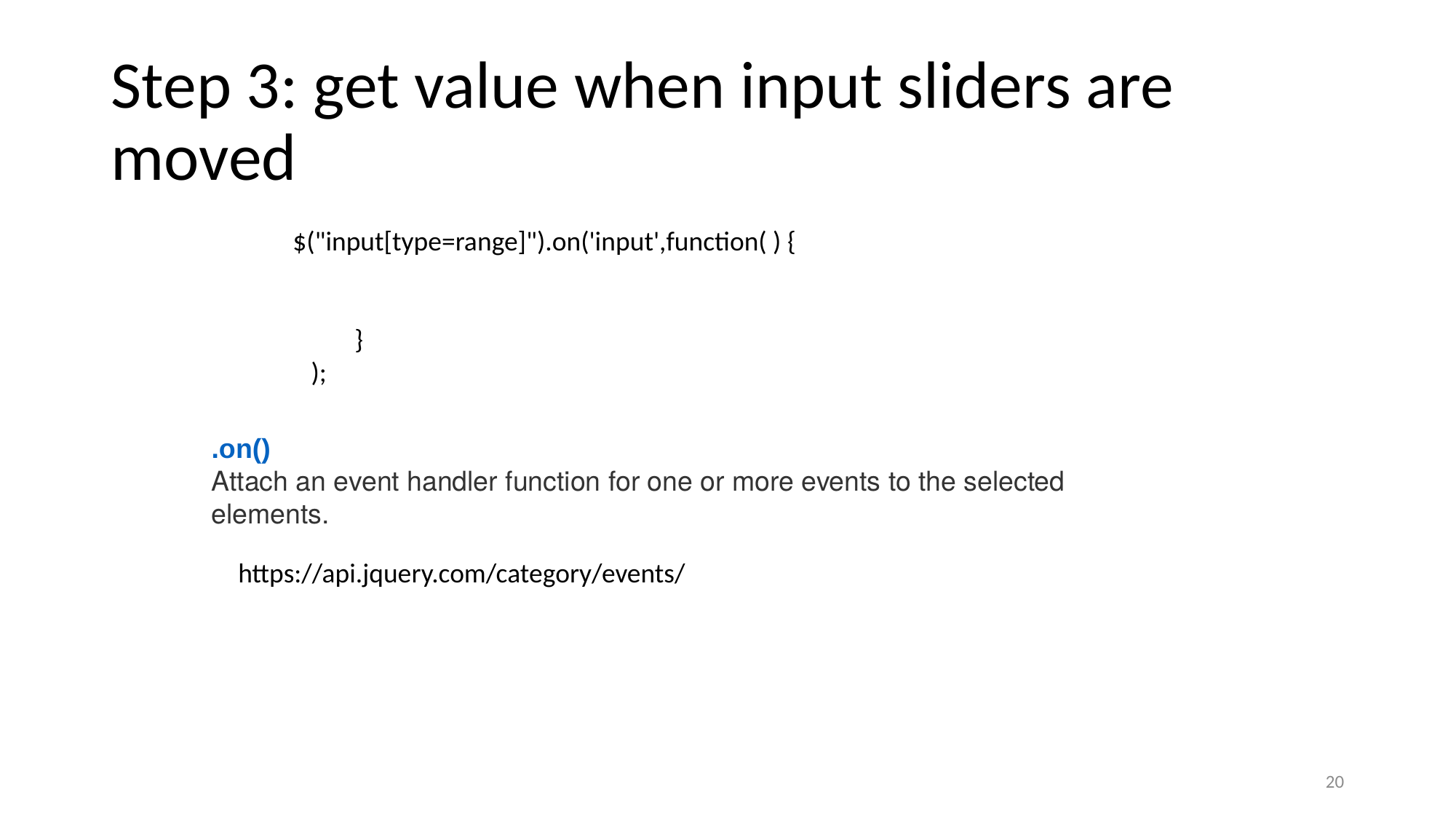

# Step 3: get value when input sliders are moved
$("input[type=range]").on('input',function( ) {

          }
   );

.on()
Attach an event handler function for one or more events to the selected elements.
https://api.jquery.com/category/events/
20